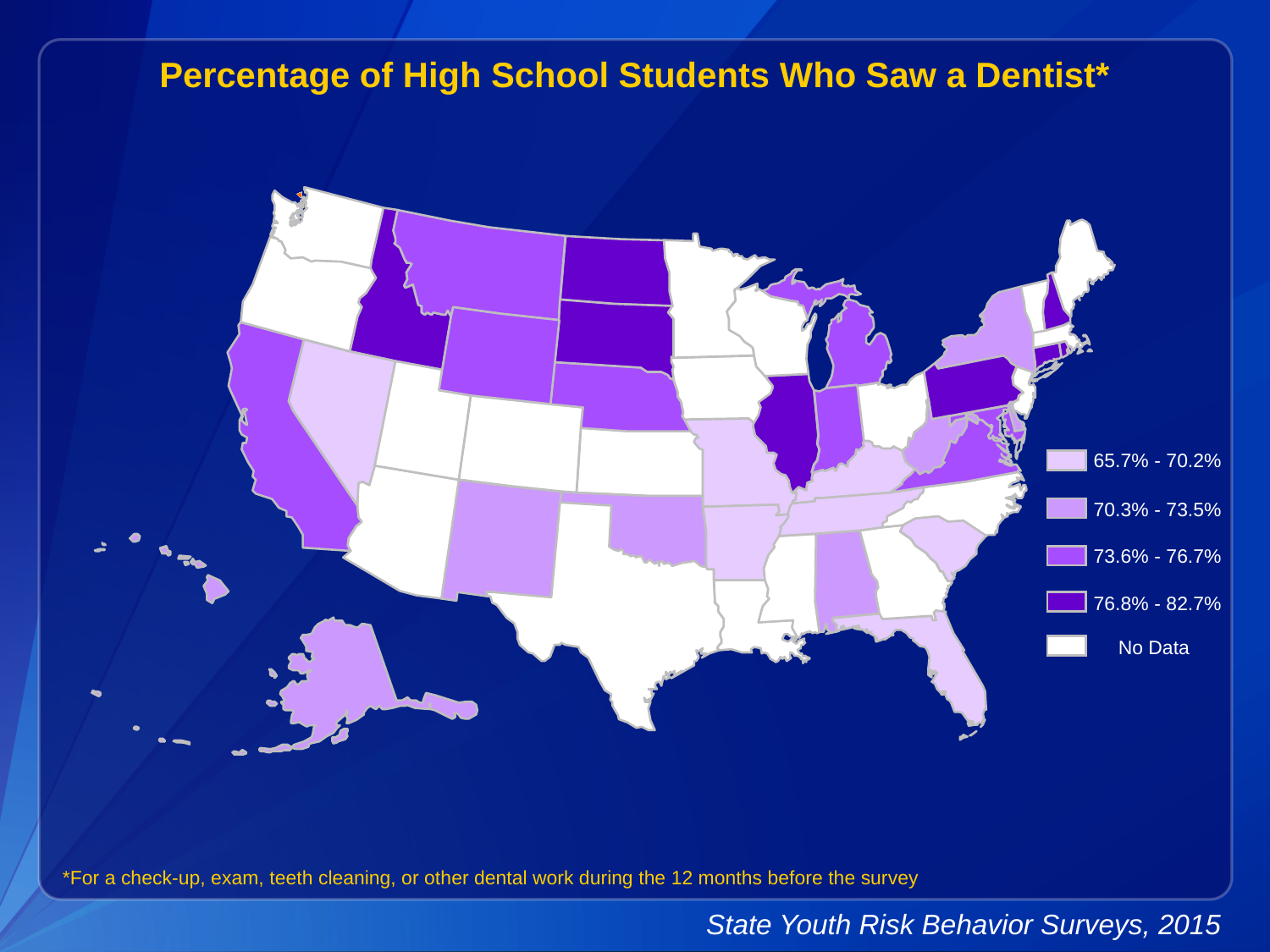

Percentage of High School Students Who Saw a Dentist*

65.7% - 70.2%

70.3% - 73.5%

73.6% - 76.7%

76.8% - 82.7%

No Data

*For a check-up, exam, teeth cleaning, or other dental work during the 12 months before the survey
State Youth Risk Behavior Surveys, 2015